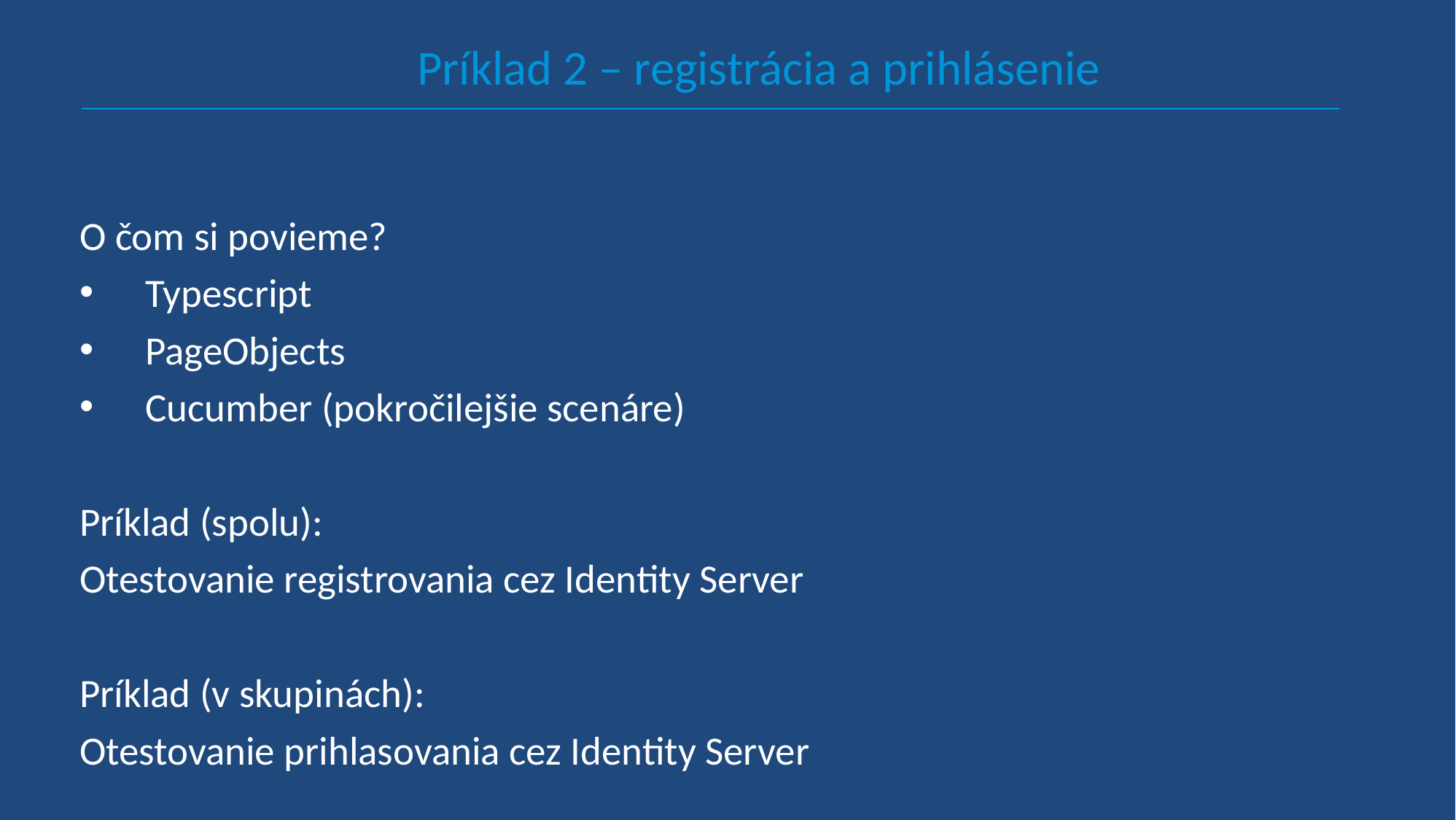

Príklad 2 – registrácia a prihlásenie

O čom si povieme?
Typescript
PageObjects
Cucumber (pokročilejšie scenáre)

Príklad (spolu):
Otestovanie registrovania cez Identity Server

Príklad (v skupinách):
Otestovanie prihlasovania cez Identity Server